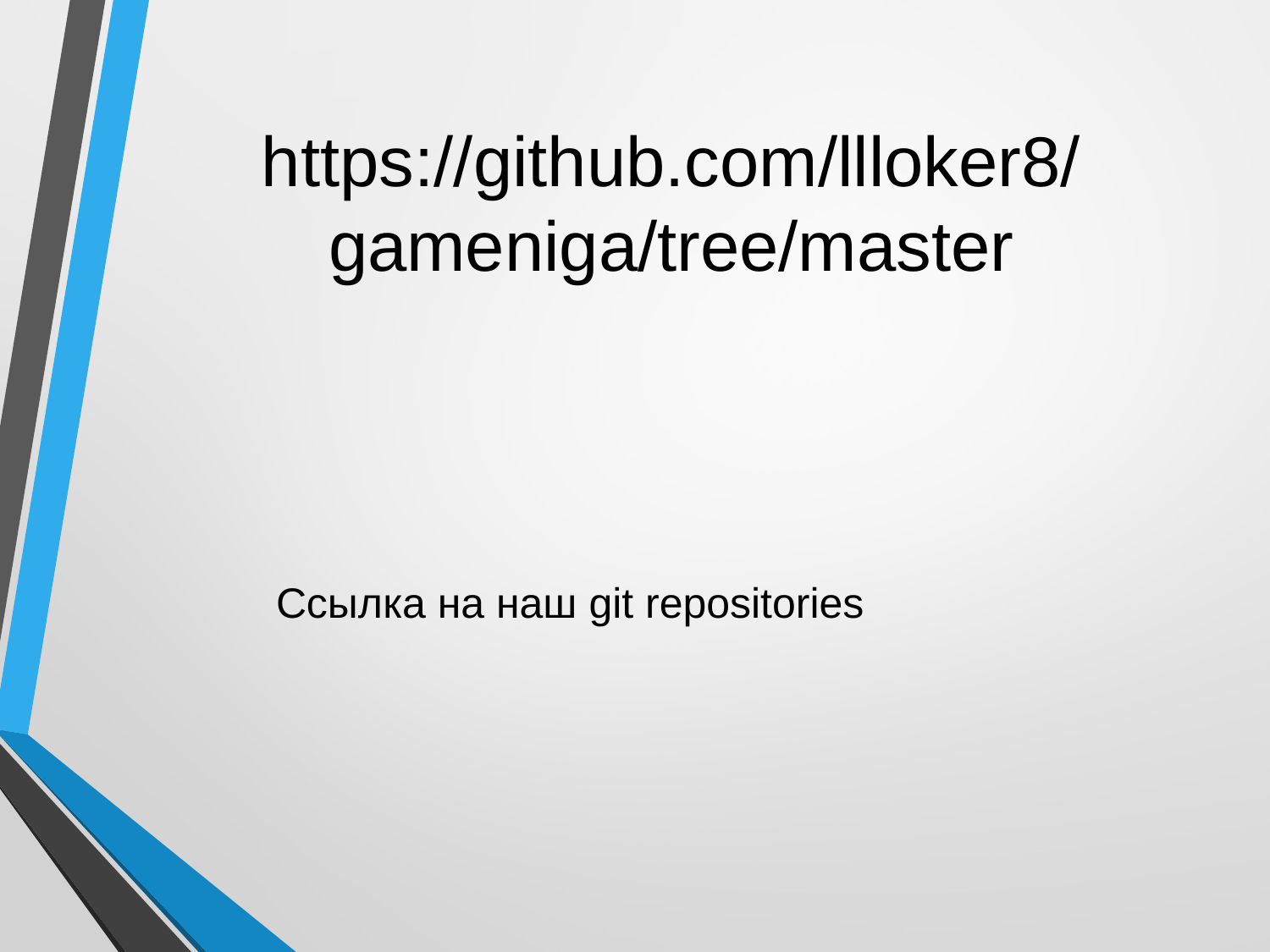

# https://github.com/llloker8/gameniga/tree/master
	Ссылка на наш git repositories